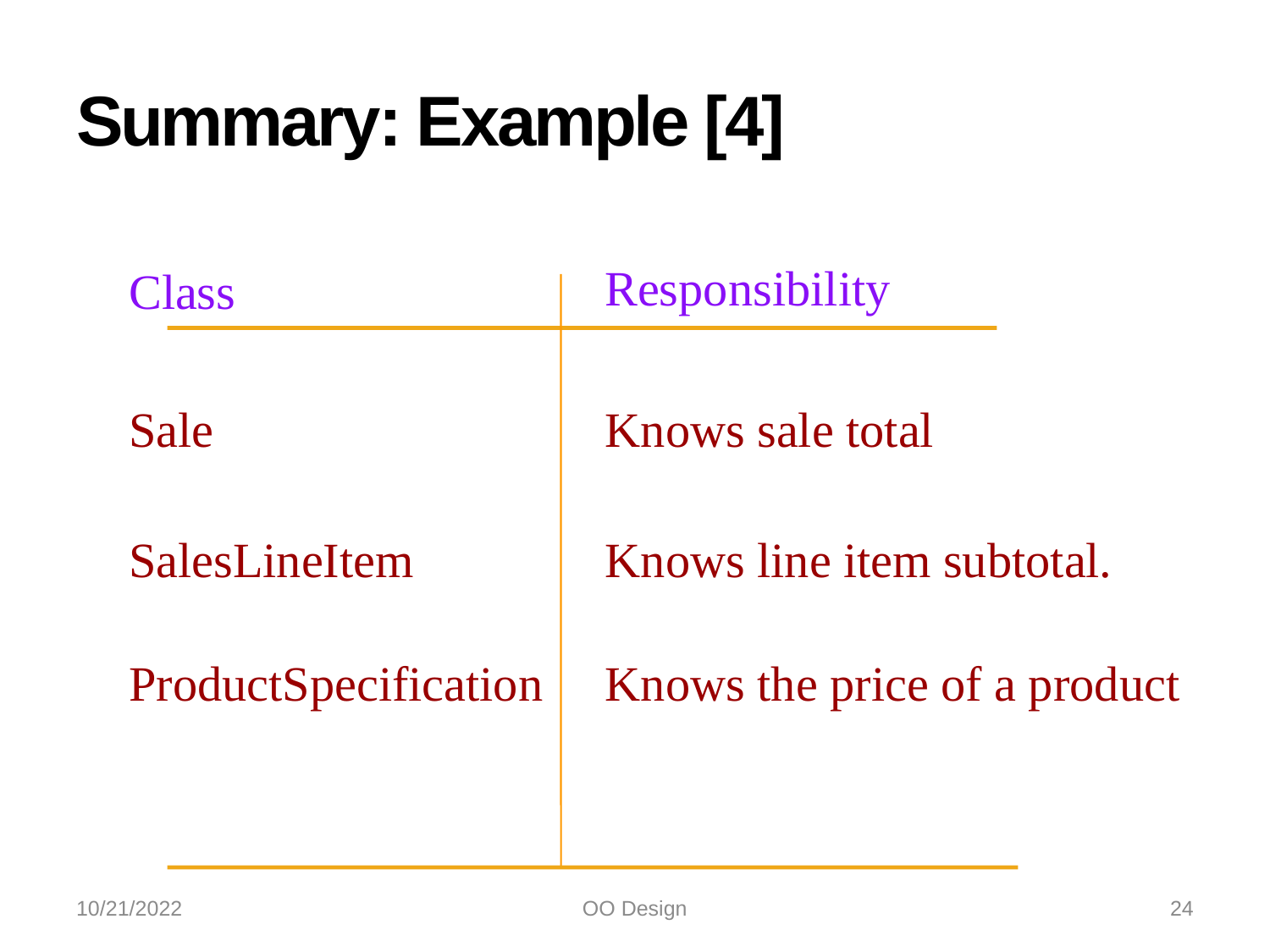

# Summary: Example [4]
Responsibility
Class

Sale
Knows sale total
SalesLineItem
Knows line item subtotal.
ProductSpecification
Knows the price of a product
10/21/2022
OO Design
24